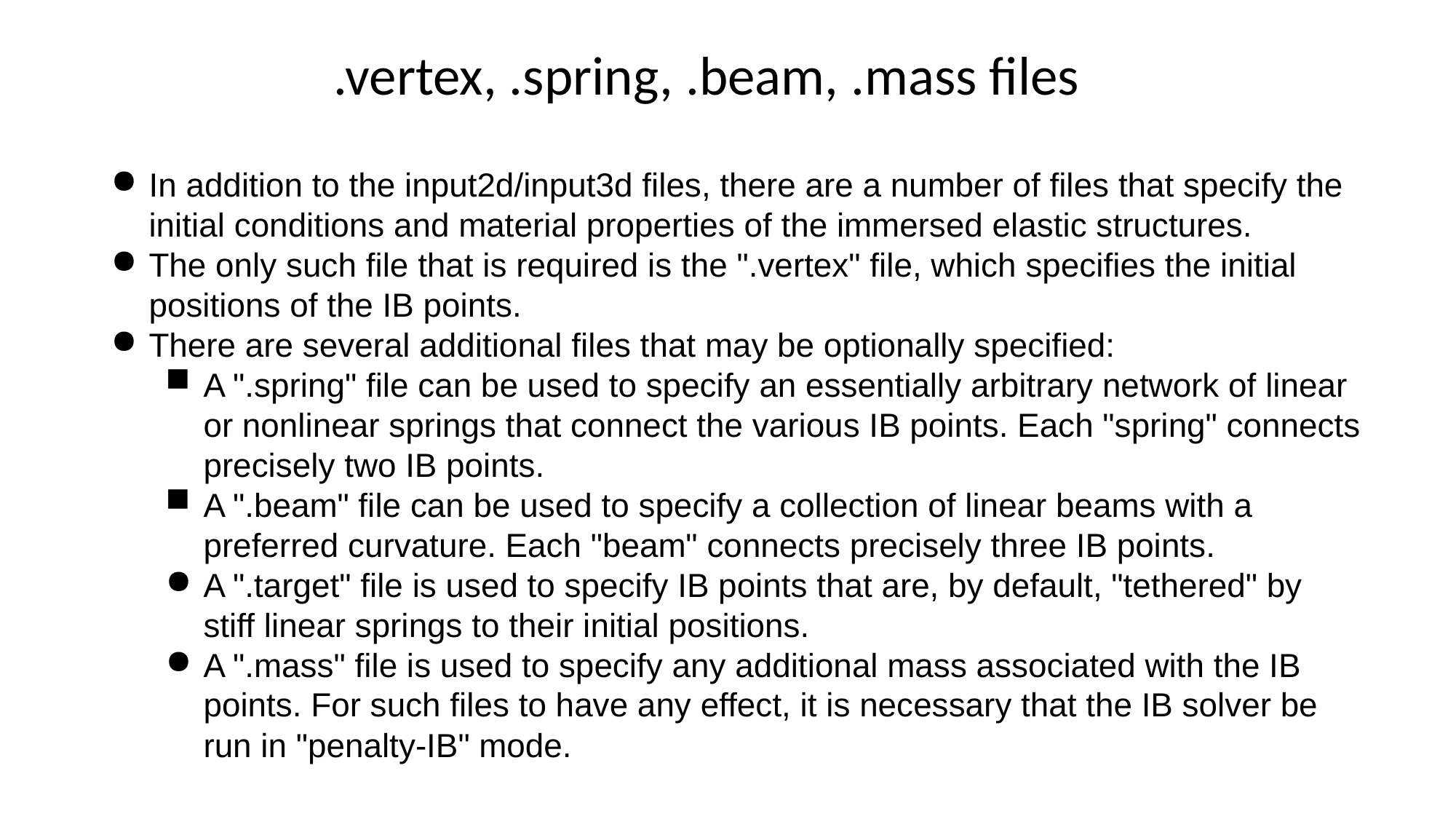

.vertex, .spring, .beam, .mass files

In addition to the input2d/input3d files, there are a number of files that specify the initial conditions and material properties of the immersed elastic structures.
The only such file that is required is the ".vertex" file, which specifies the initial positions of the IB points.
There are several additional files that may be optionally specified:
A ".spring" file can be used to specify an essentially arbitrary network of linear or nonlinear springs that connect the various IB points. Each "spring" connects precisely two IB points.
A ".beam" file can be used to specify a collection of linear beams with a preferred curvature. Each "beam" connects precisely three IB points.
A ".target" file is used to specify IB points that are, by default, "tethered" by stiff linear springs to their initial positions.
A ".mass" file is used to specify any additional mass associated with the IB points. For such files to have any effect, it is necessary that the IB solver be run in "penalty-IB" mode.